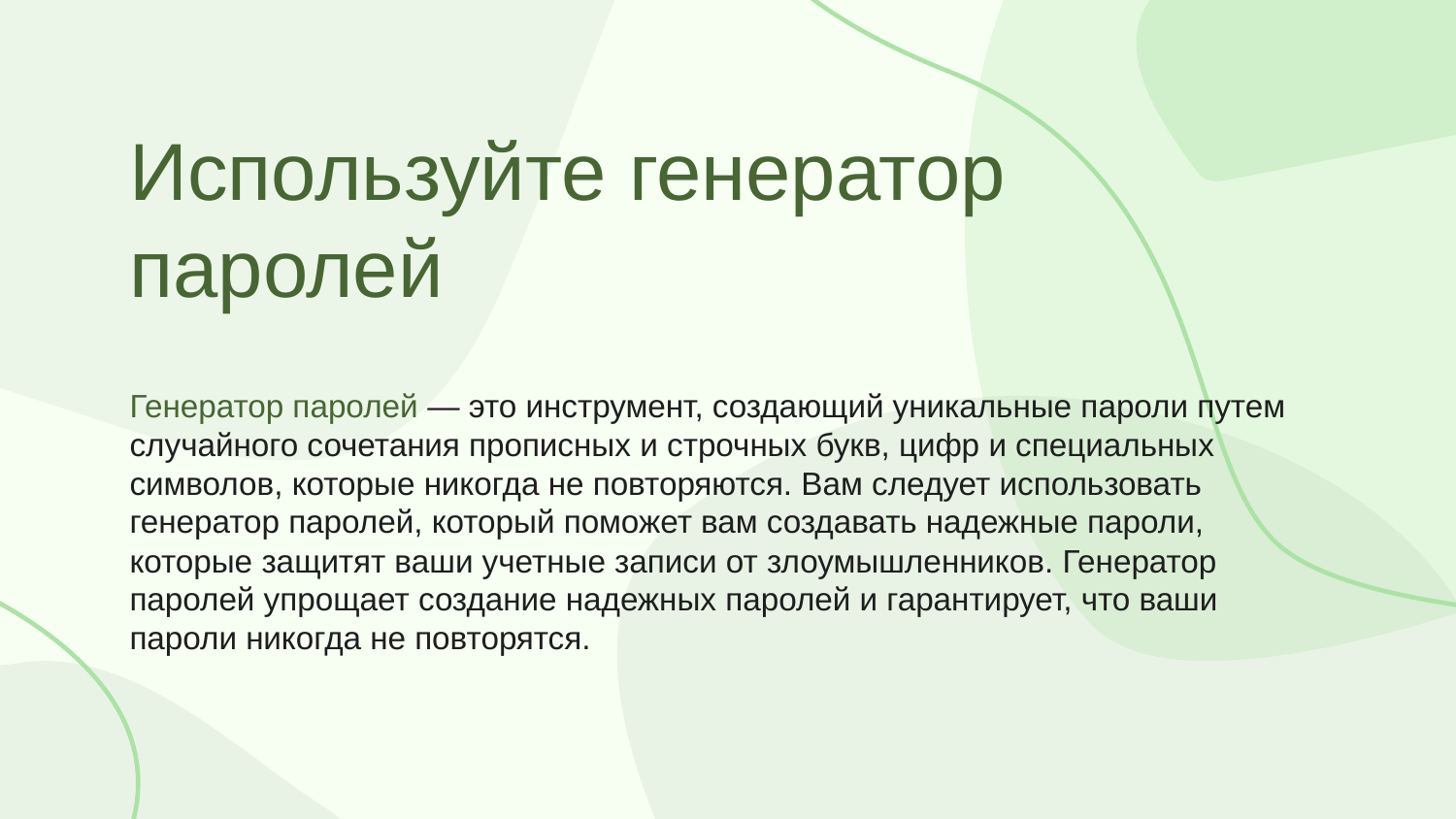

# Используйте генератор паролей
Генератор паролей — это инструмент, создающий уникальные пароли путем случайного сочетания прописных и строчных букв, цифр и специальных символов, которые никогда не повторяются. Вам следует использовать генератор паролей, который поможет вам создавать надежные пароли, которые защитят ваши учетные записи от злоумышленников. Генератор паролей упрощает создание надежных паролей и гарантирует, что ваши пароли никогда не повторятся.